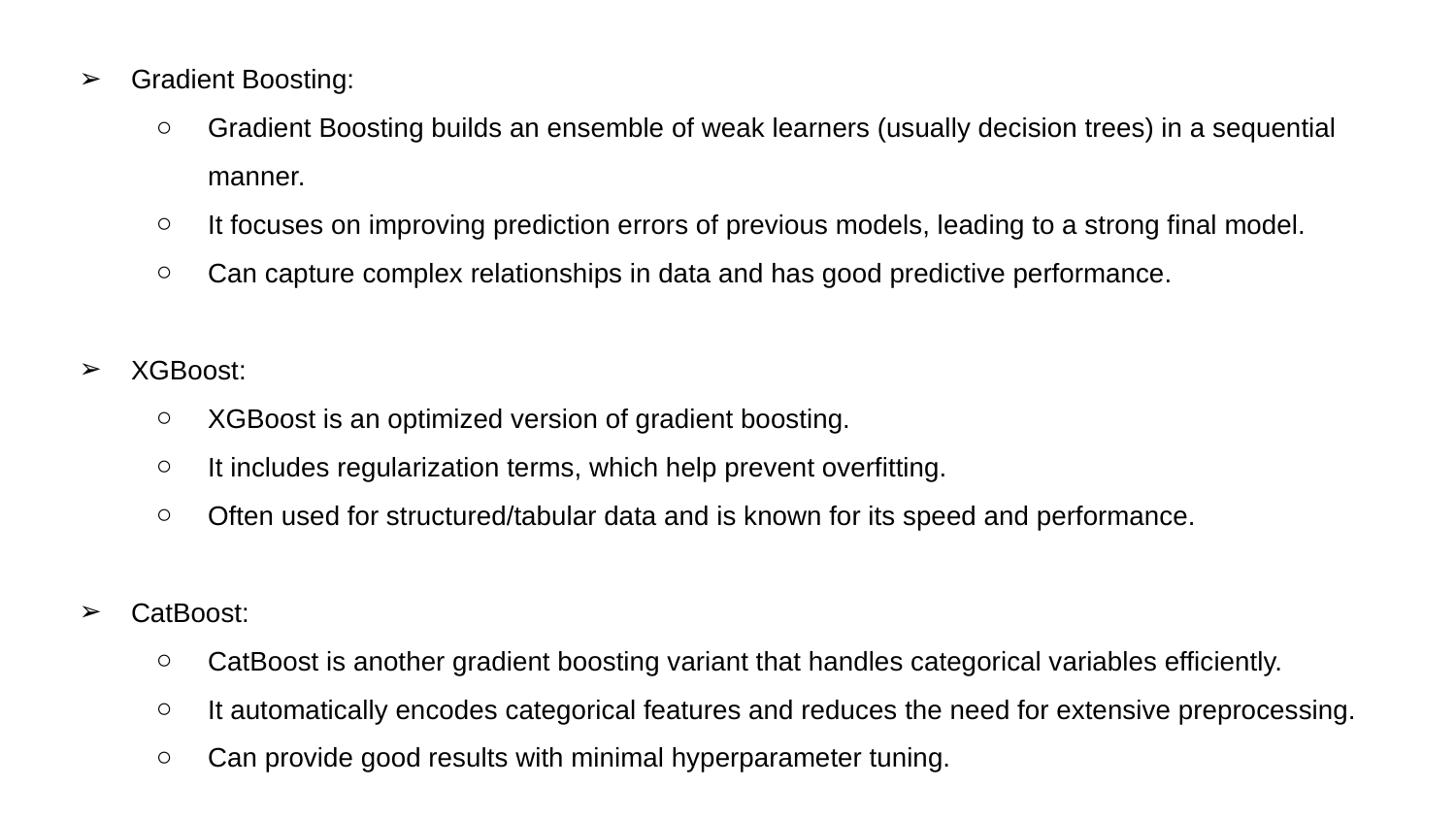

Gradient Boosting:
Gradient Boosting builds an ensemble of weak learners (usually decision trees) in a sequential manner.
It focuses on improving prediction errors of previous models, leading to a strong final model.
Can capture complex relationships in data and has good predictive performance.

XGBoost:
XGBoost is an optimized version of gradient boosting.
It includes regularization terms, which help prevent overfitting.
Often used for structured/tabular data and is known for its speed and performance.

CatBoost:
CatBoost is another gradient boosting variant that handles categorical variables efficiently.
It automatically encodes categorical features and reduces the need for extensive preprocessing.
Can provide good results with minimal hyperparameter tuning.